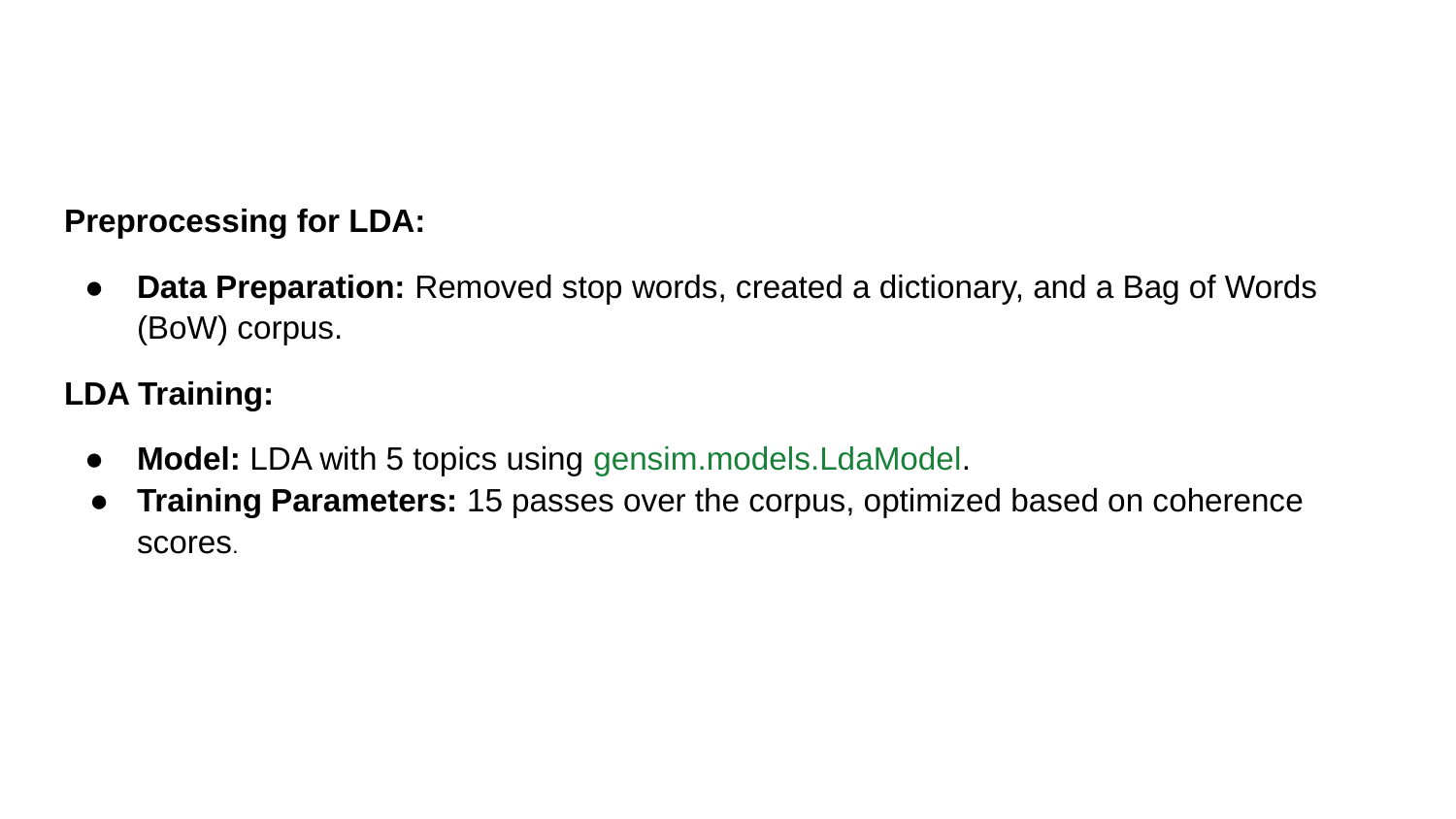

#
Preprocessing for LDA:
Data Preparation: Removed stop words, created a dictionary, and a Bag of Words (BoW) corpus.
LDA Training:
Model: LDA with 5 topics using gensim.models.LdaModel.
Training Parameters: 15 passes over the corpus, optimized based on coherence scores.